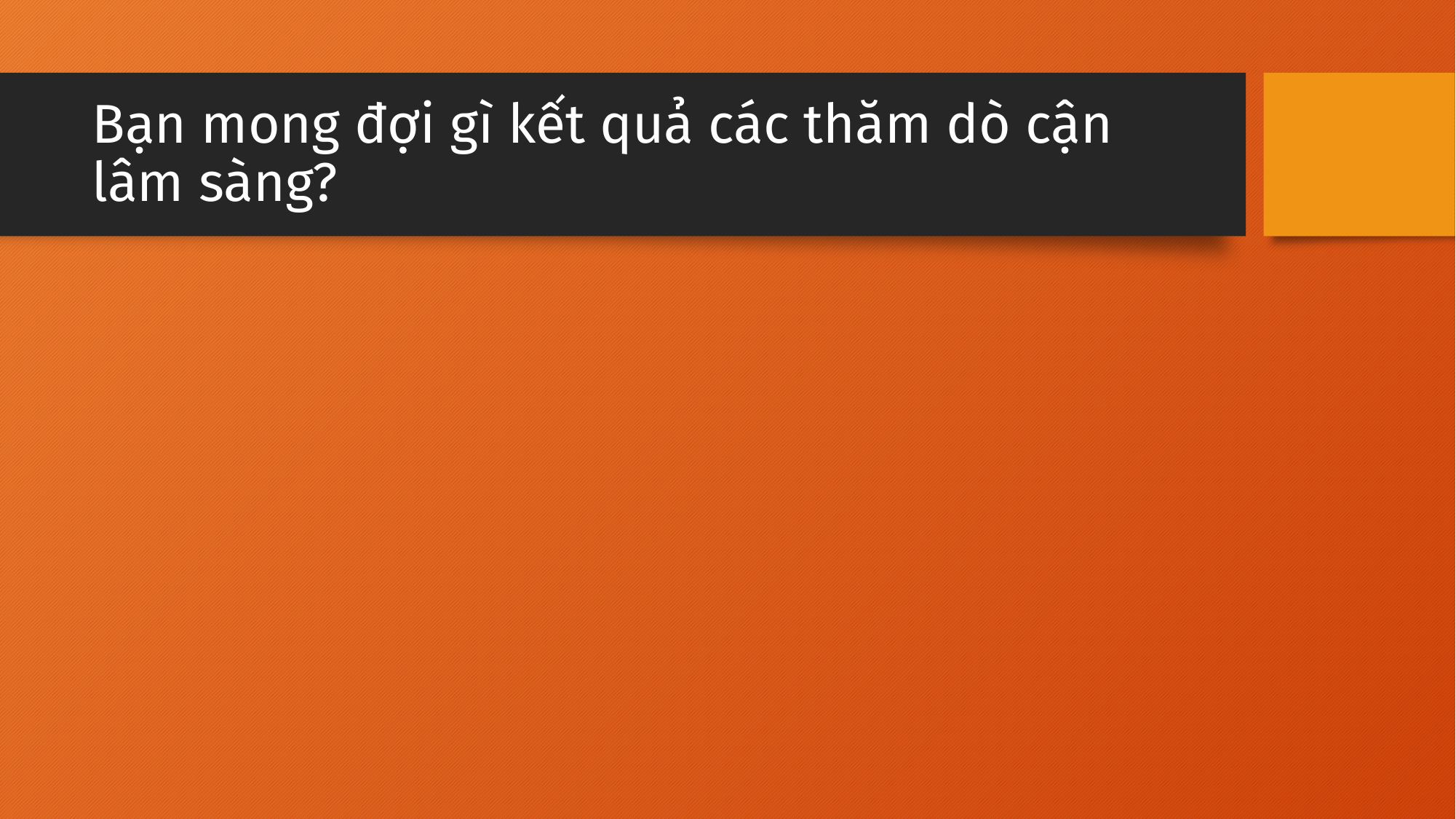

# Bạn mong đợi gì kết quả các thăm dò cận lâm sàng?